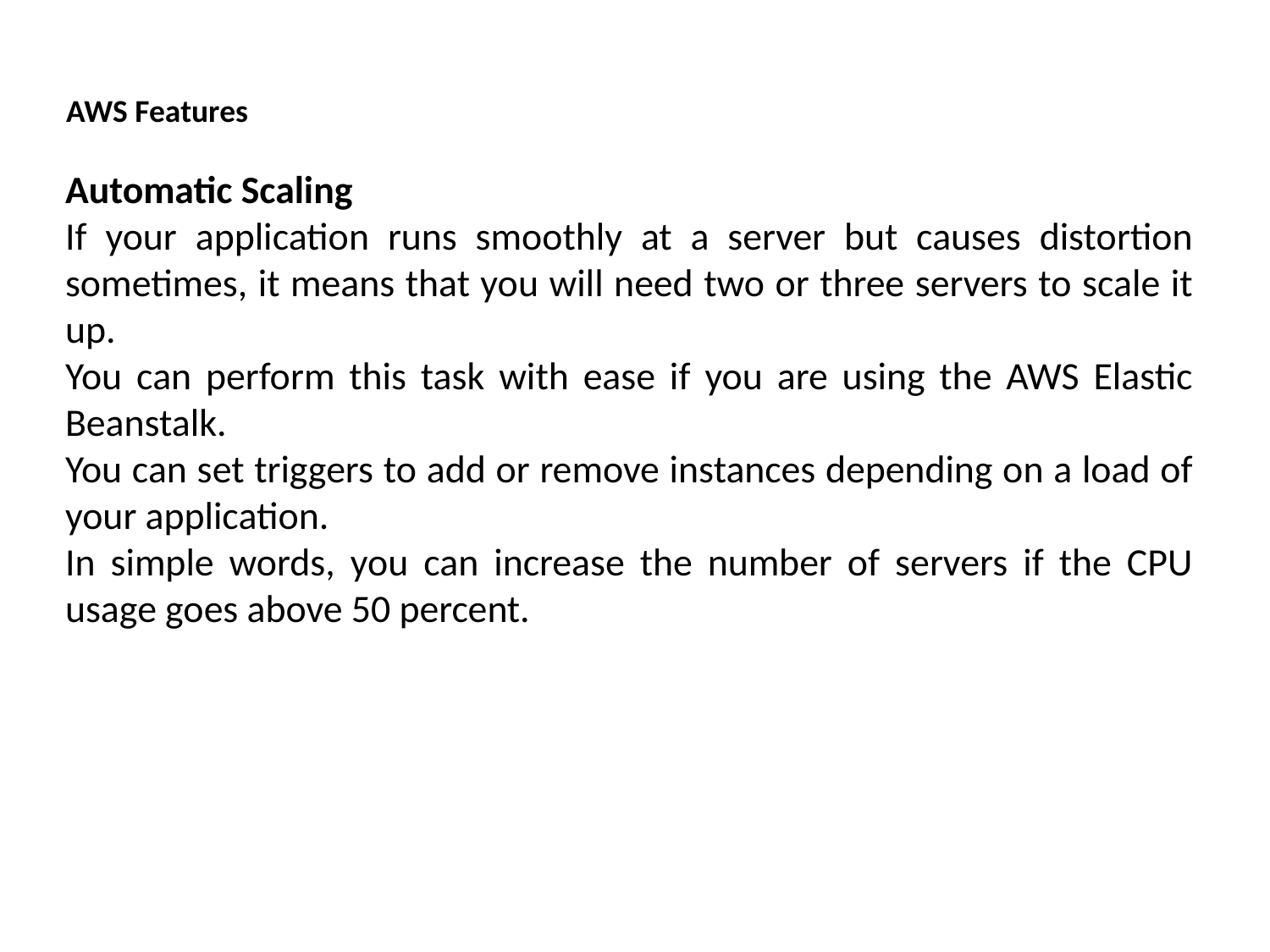

AWS Features

Automatic Scaling
If your application runs smoothly at a server but causes distortion sometimes, it means that you will need two or three servers to scale it up.
You can perform this task with ease if you are using the AWS Elastic Beanstalk.
You can set triggers to add or remove instances depending on a load of your application.
In simple words, you can increase the number of servers if the CPU usage goes above 50 percent.